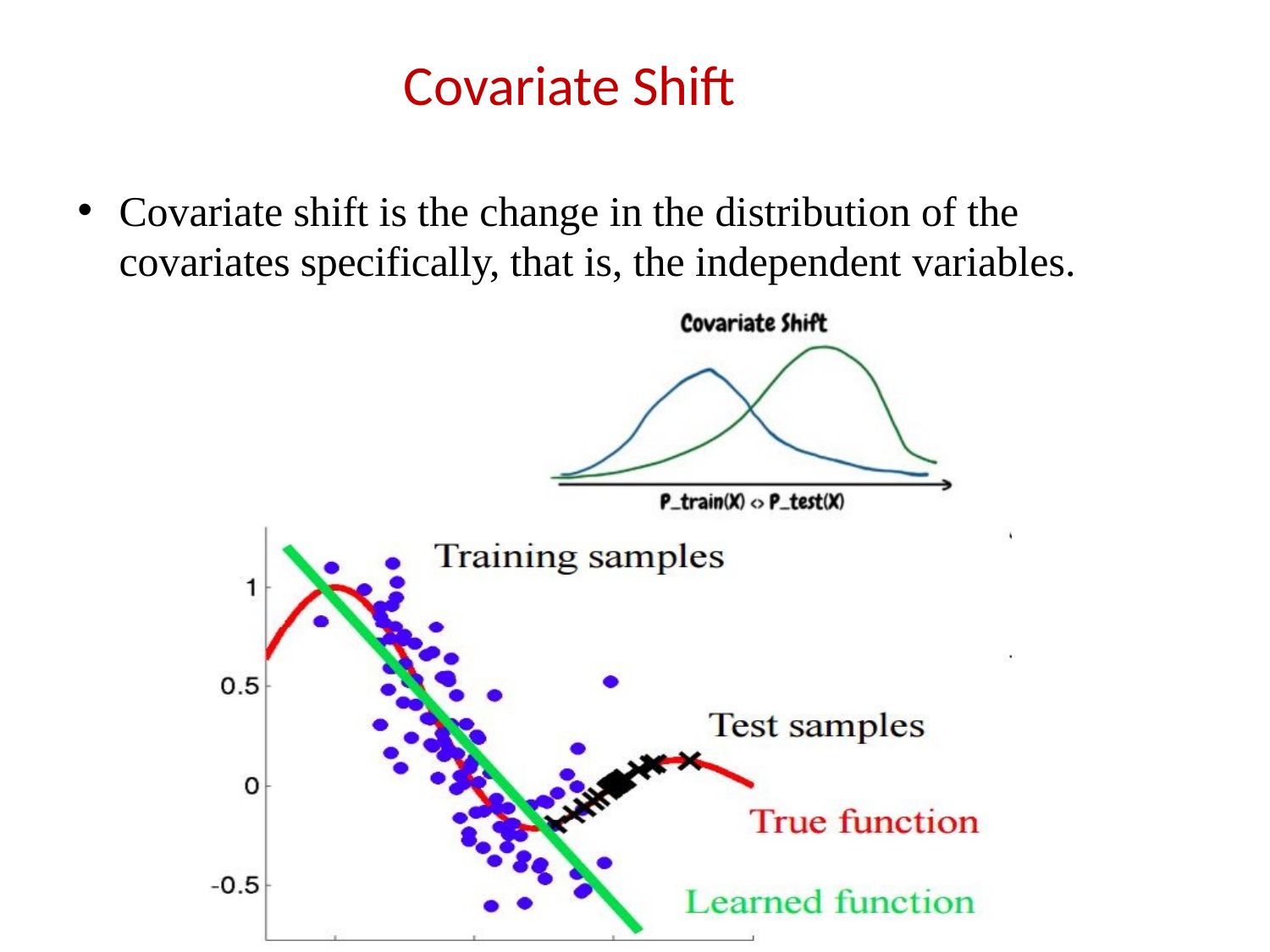

# Covariate Shift
Covariate shift is the change in the distribution of the  covariates specifically, that is, the independent variables.